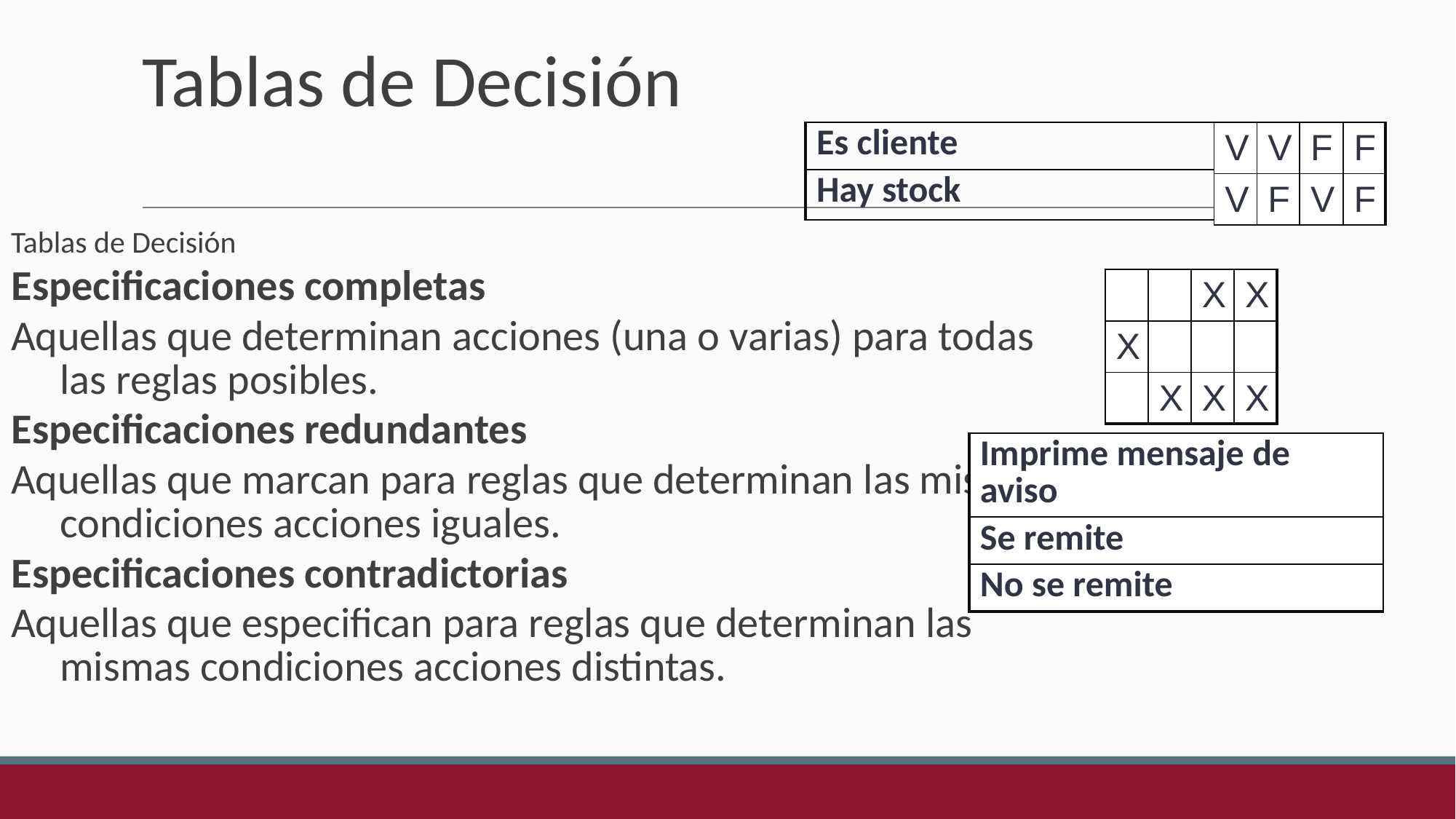

# Tablas de Decisión
| Es cliente |
| --- |
| Hay stock |
| V | V | F | F |
| --- | --- | --- | --- |
| V | F | V | F |
Tablas de Decisión
Especificaciones completas
Aquellas que determinan acciones (una o varias) para todas las reglas posibles.
Especificaciones redundantes
Aquellas que marcan para reglas que determinan las mismas condiciones acciones iguales.
Especificaciones contradictorias
Aquellas que especifican para reglas que determinan las mismas condiciones acciones distintas.

|  |  | X | X |
| --- | --- | --- | --- |
| X |  |  |  |
|  | X | X | X |
| Imprime mensaje de aviso |
| --- |
| Se remite |
| No se remite |